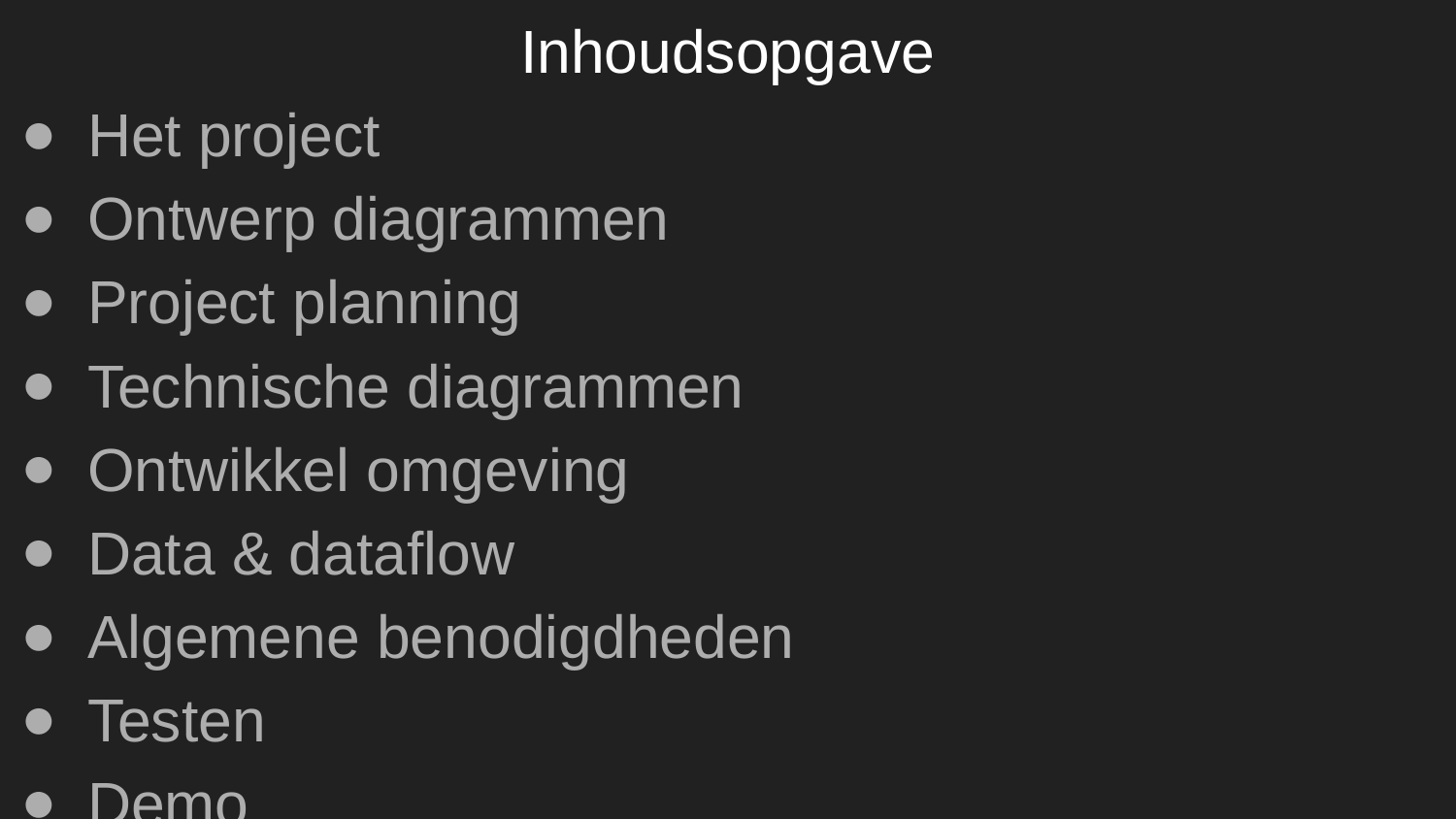

# Inhoudsopgave
Het project
Ontwerp diagrammen
Project planning
Technische diagrammen
Ontwikkel omgeving
Data & dataflow
Algemene benodigdheden
Testen
Demo